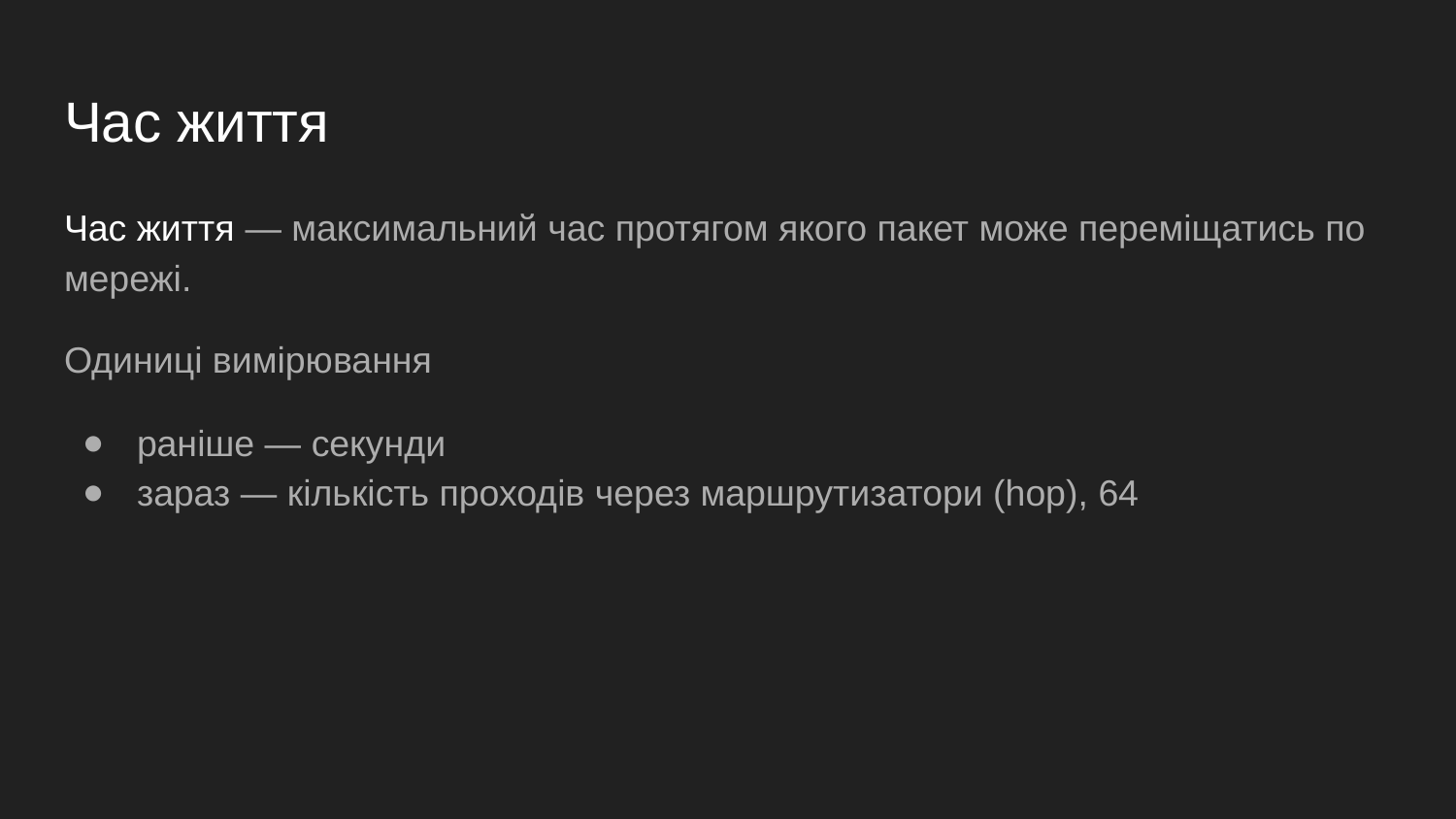

# Час життя
Час життя — максимальний час протягом якого пакет може переміщатись по мережі.
Одиниці вимірювання
раніше — секунди
зараз — кількість проходів через маршрутизатори (hop), 64